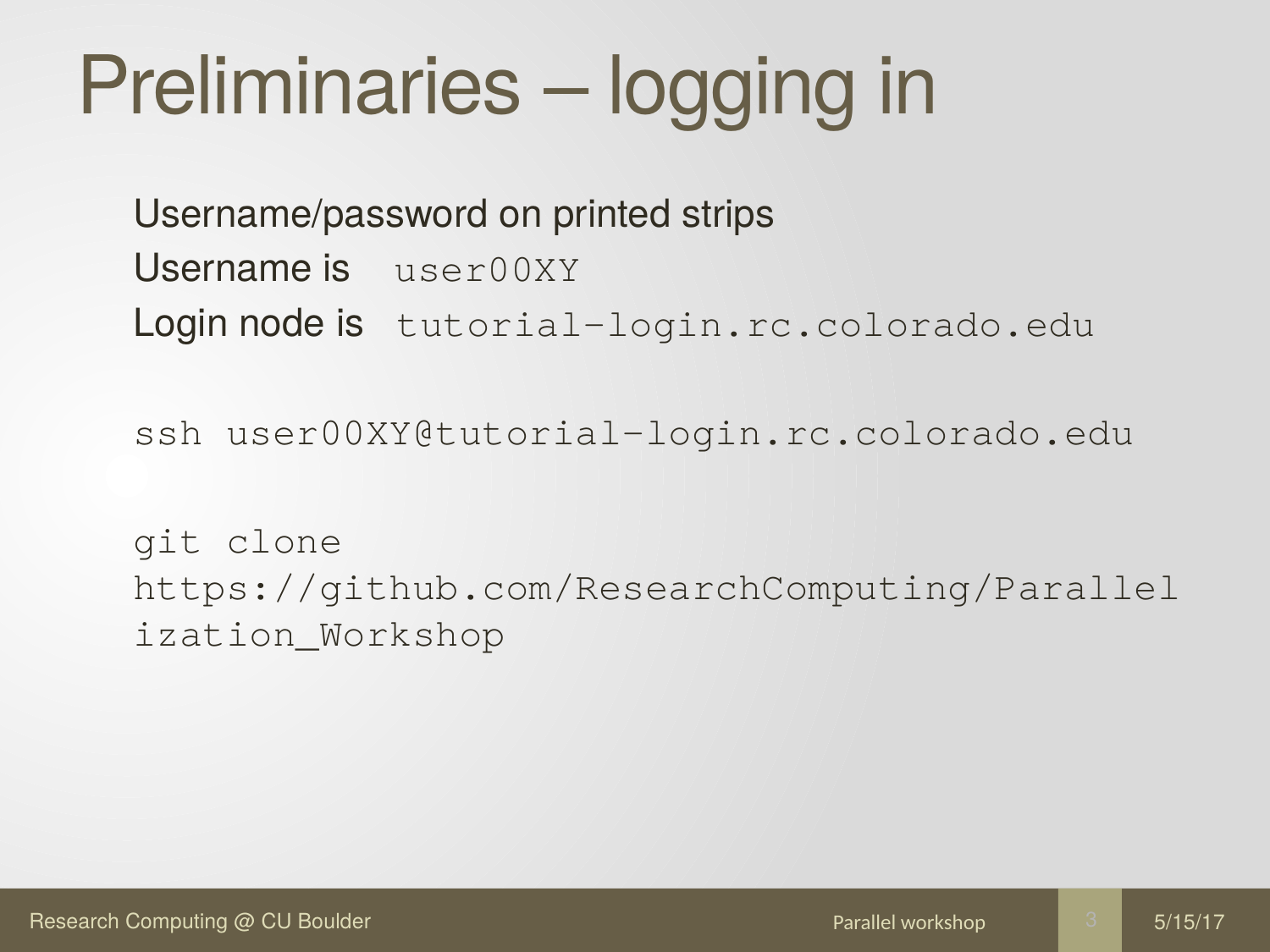

# Preliminaries – logging in
Username/password on printed strips
Username is    user00XY
Login node is   tutorial-login.rc.colorado.edu

ssh user00XY@tutorial-login.rc.colorado.edu

git clone https://github.com/ResearchComputing/Parallelization_Workshop

Parallel workshop
5/15/17
3